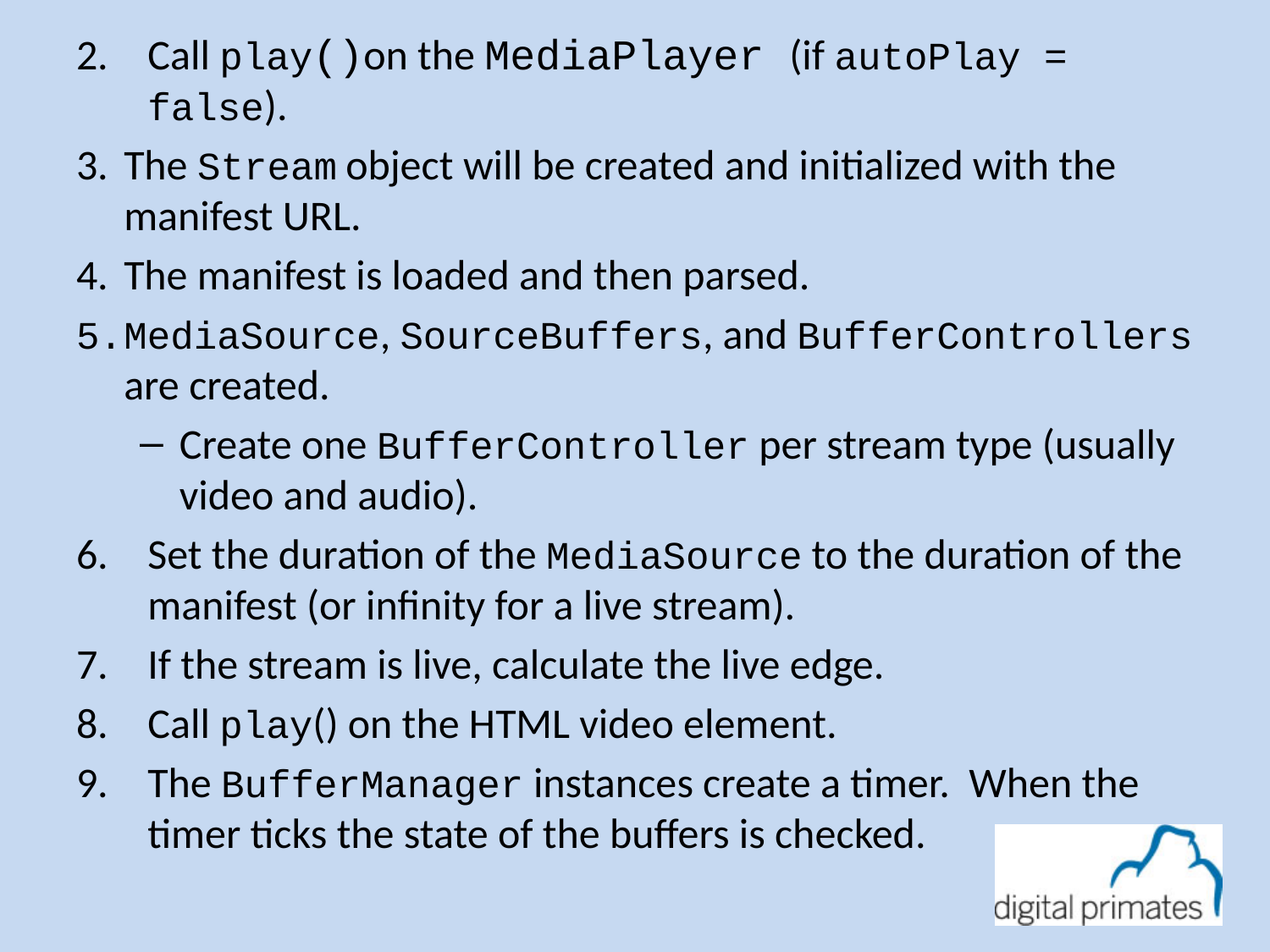

Call play()on the MediaPlayer (if autoPlay = false).
The Stream object will be created and initialized with the manifest URL.
The manifest is loaded and then parsed.
MediaSource, SourceBuffers, and BufferControllers are created.
Create one BufferController per stream type (usually video and audio).
Set the duration of the MediaSource to the duration of the manifest (or infinity for a live stream).
If the stream is live, calculate the live edge.
Call play() on the HTML video element.
The BufferManager instances create a timer.  When the timer ticks the state of the buffers is checked.